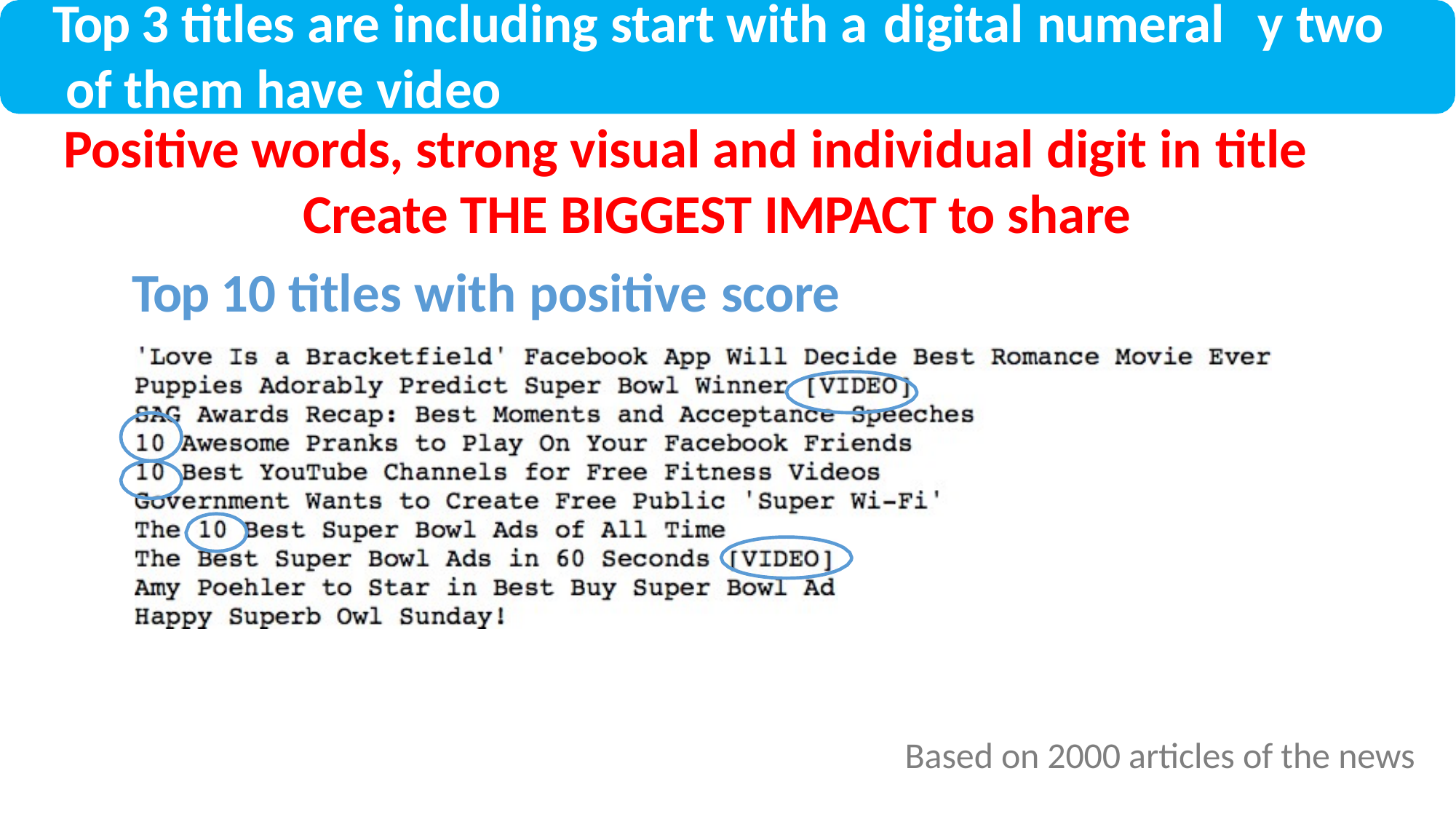

# Top 3 titles are including start with a digital numeral	y two  of them have video
Positive words, strong visual and individual digit in title
Create THE BIGGEST IMPACT to share  Top 10 titles with positive score

Based on 2000 articles of the news